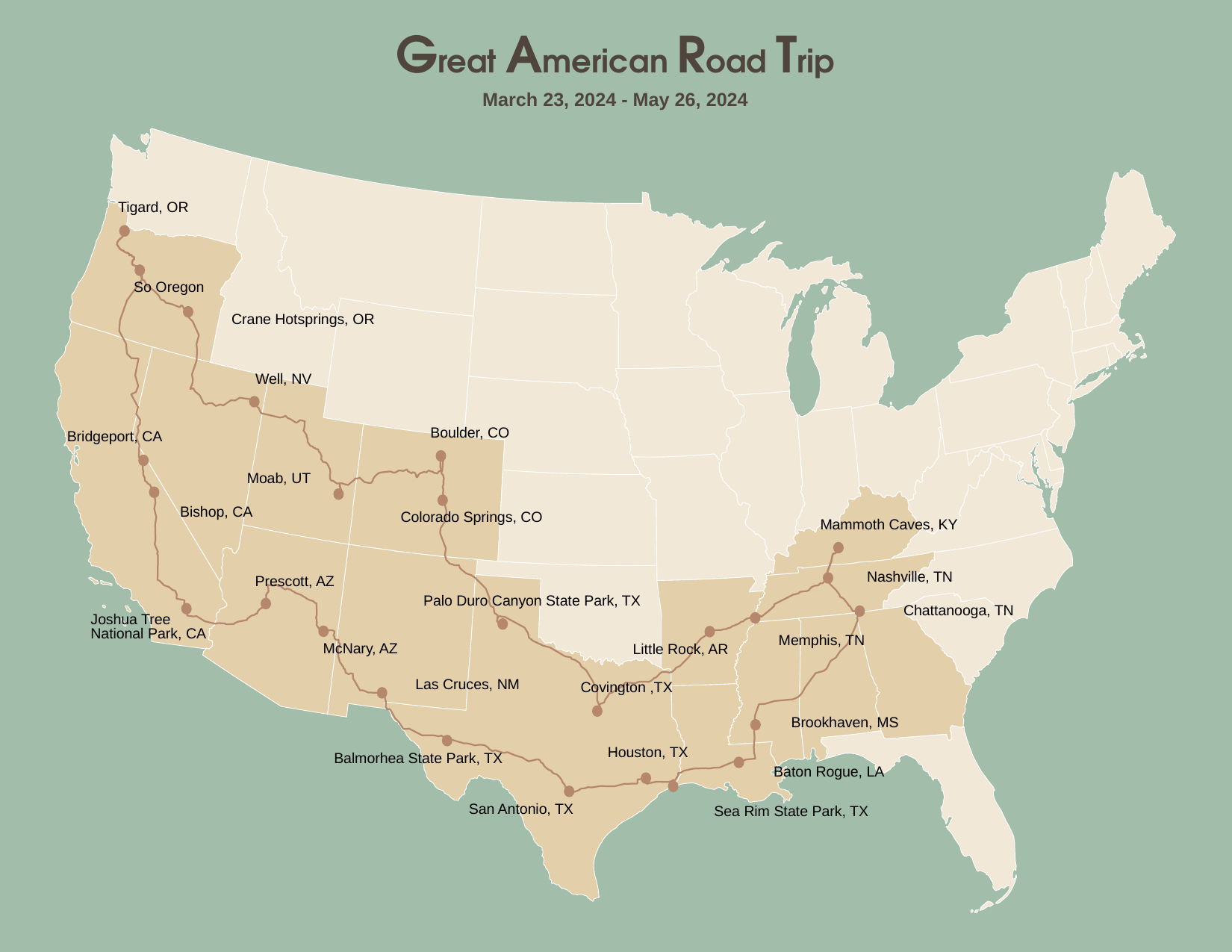

Great American Road Trip
March 23, 2024 - May 26, 2024

Tigard, OR

So Oregon

Crane Hotsprings, OR

Well, NV

Boulder, CO

Bridgeport, CA

Moab, UT

Bishop, CA
Colorado Springs, CO
Mammoth Caves, KY

Nashville, TN
Prescott, AZ

Palo Duro Canyon State Park, TX

Chattanooga, TN

Joshua Tree
National Park, CA

Memphis, TN

McNary, AZ
Little Rock, AR
Las Cruces, NM
Covington ,TX

Brookhaven, MS

Houston, TX
Balmorhea State Park, TX

Baton Rogue, LA

San Antonio, TX
Sea Rim State Park, TX